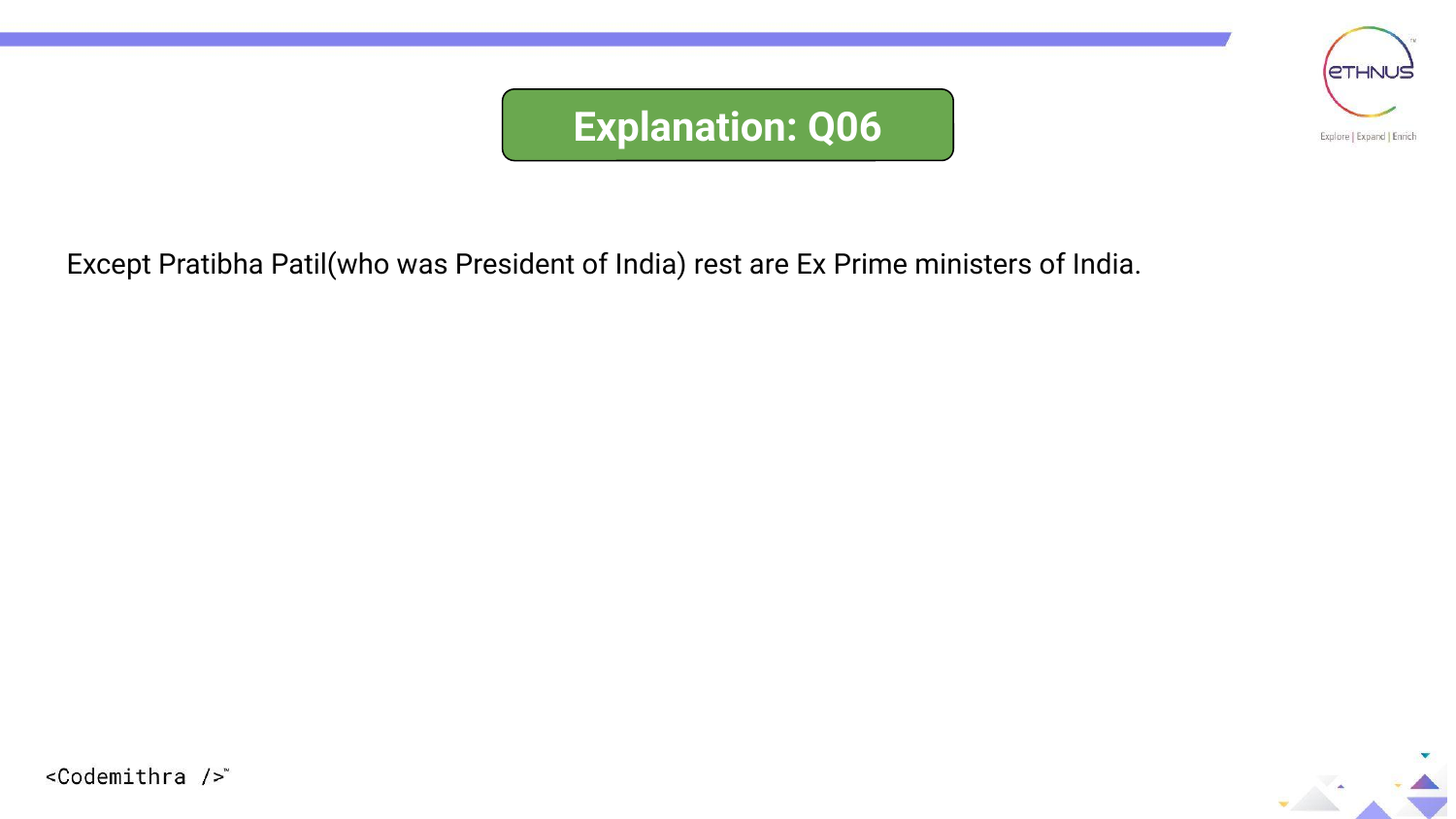

Explanation: Q06

Except Pratibha Patil(who was President of India) rest are Ex Prime ministers of India.